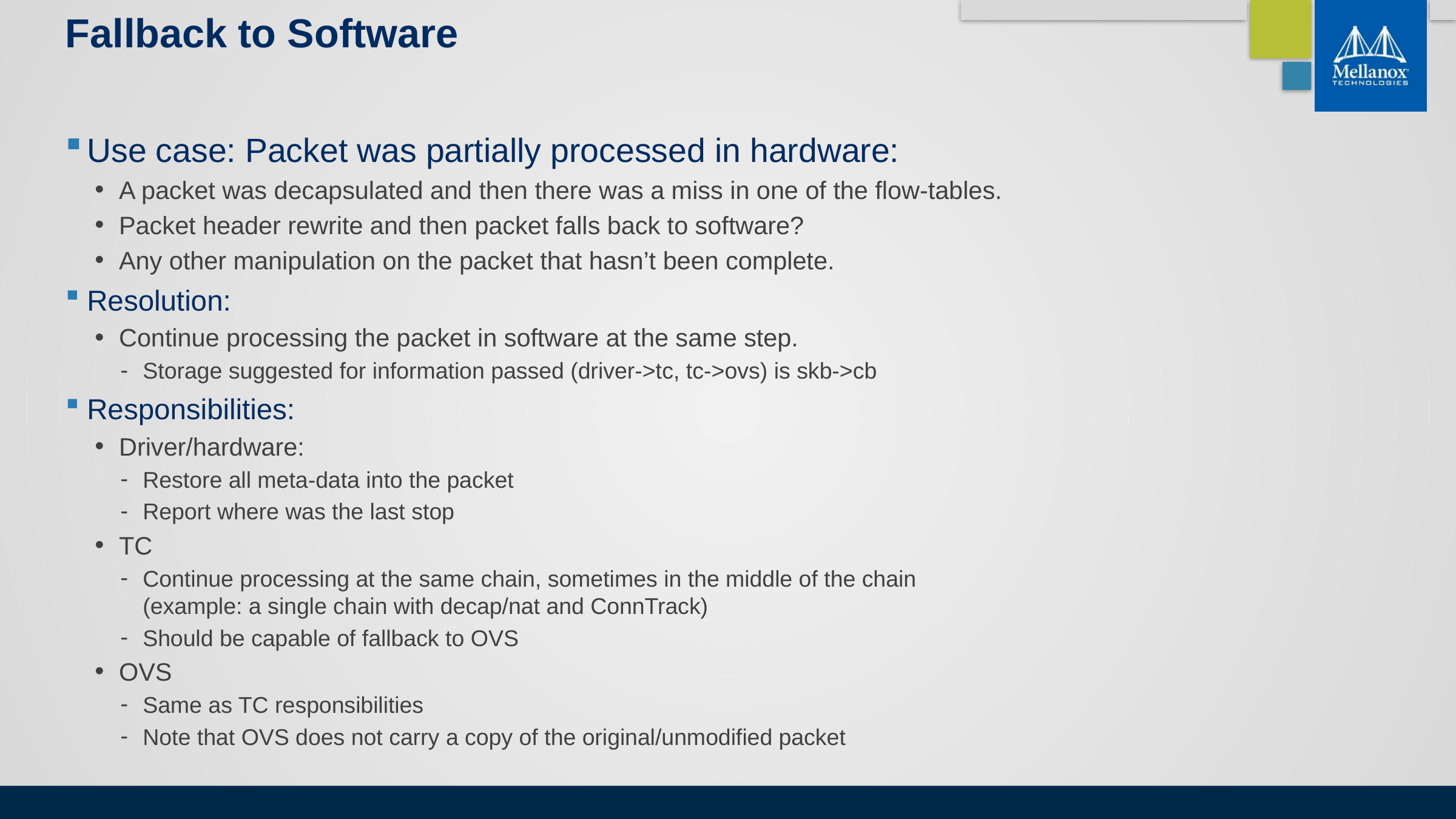

# Fallback to Software
Use case: Packet was partially processed in hardware:
A packet was decapsulated and then there was a miss in one of the flow-tables.
Packet header rewrite and then packet falls back to software?
Any other manipulation on the packet that hasn’t been complete.
Resolution:
Continue processing the packet in software at the same step.
Storage suggested for information passed (driver->tc, tc->ovs) is skb->cb
Responsibilities:
Driver/hardware:
Restore all meta-data into the packet
Report where was the last stop
TC
Continue processing at the same chain, sometimes in the middle of the chain
(example: a single chain with decap/nat and ConnTrack)
Should be capable of fallback to OVS
OVS
Same as TC responsibilities
Note that OVS does not carry a copy of the original/unmodified packet